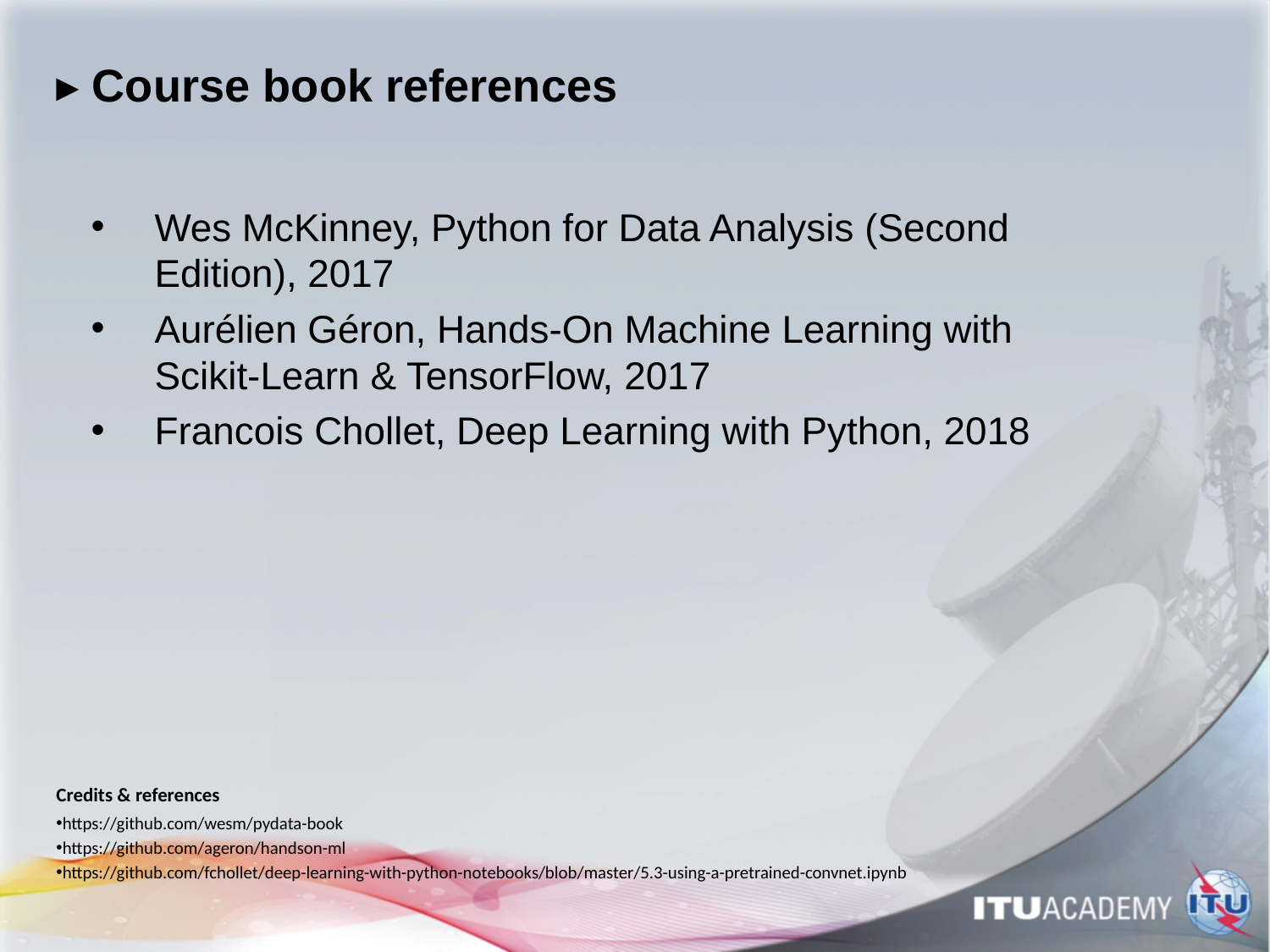

# ▸ Course book references
Wes McKinney, Python for Data Analysis (Second Edition), 2017
Aurélien Géron, Hands-On Machine Learning with Scikit-Learn & TensorFlow, 2017
Francois Chollet, Deep Learning with Python, 2018
Credits & references
https://github.com/wesm/pydata-book
https://github.com/ageron/handson-ml
https://github.com/fchollet/deep-learning-with-python-notebooks/blob/master/5.3-using-a-pretrained-convnet.ipynb